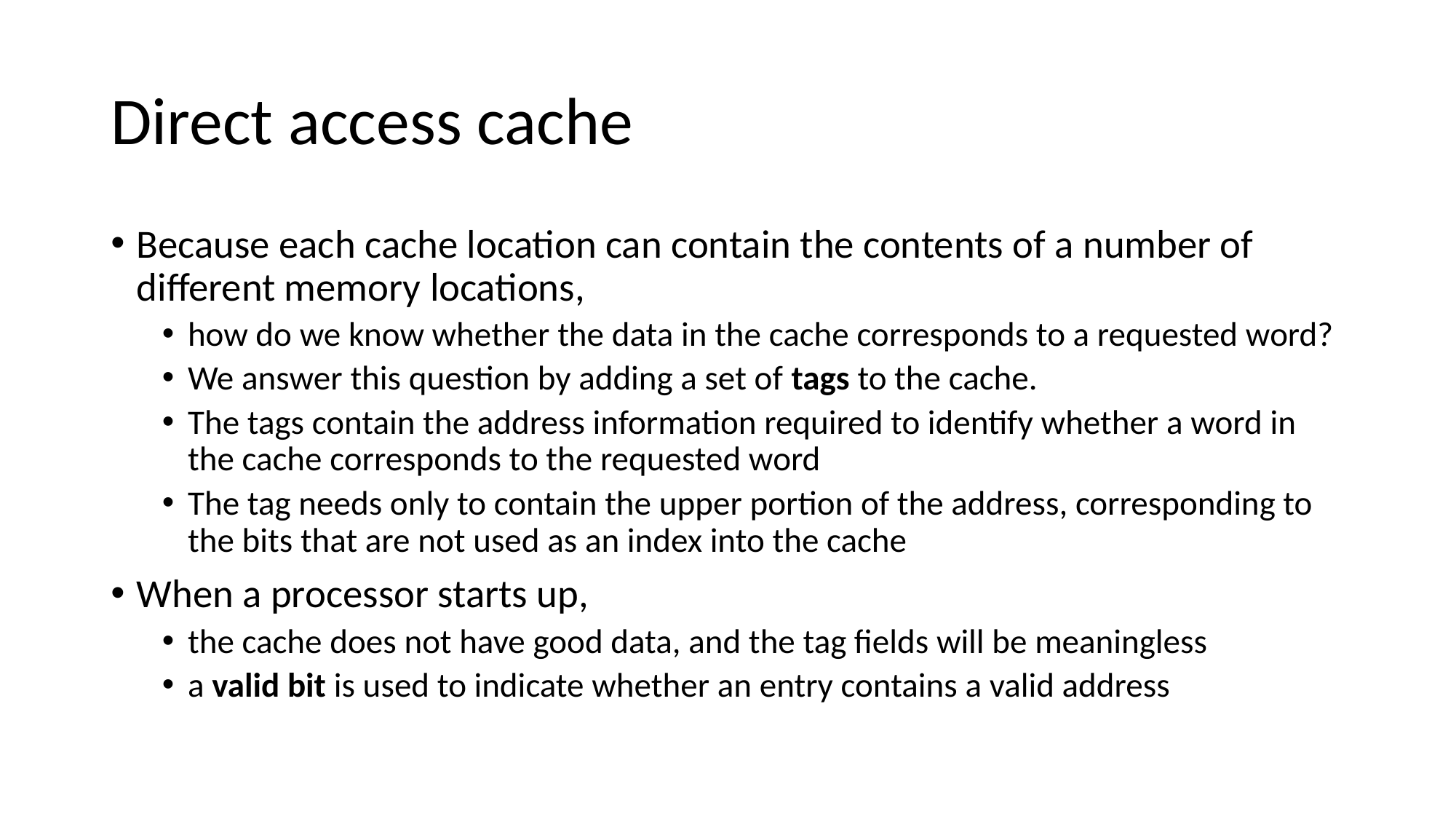

# Direct access cache
Because each cache location can contain the contents of a number of different memory locations,
how do we know whether the data in the cache corresponds to a requested word?
We answer this question by adding a set of tags to the cache.
The tags contain the address information required to identify whether a word in the cache corresponds to the requested word
The tag needs only to contain the upper portion of the address, corresponding to the bits that are not used as an index into the cache
When a processor starts up,
the cache does not have good data, and the tag fields will be meaningless
a valid bit is used to indicate whether an entry contains a valid address